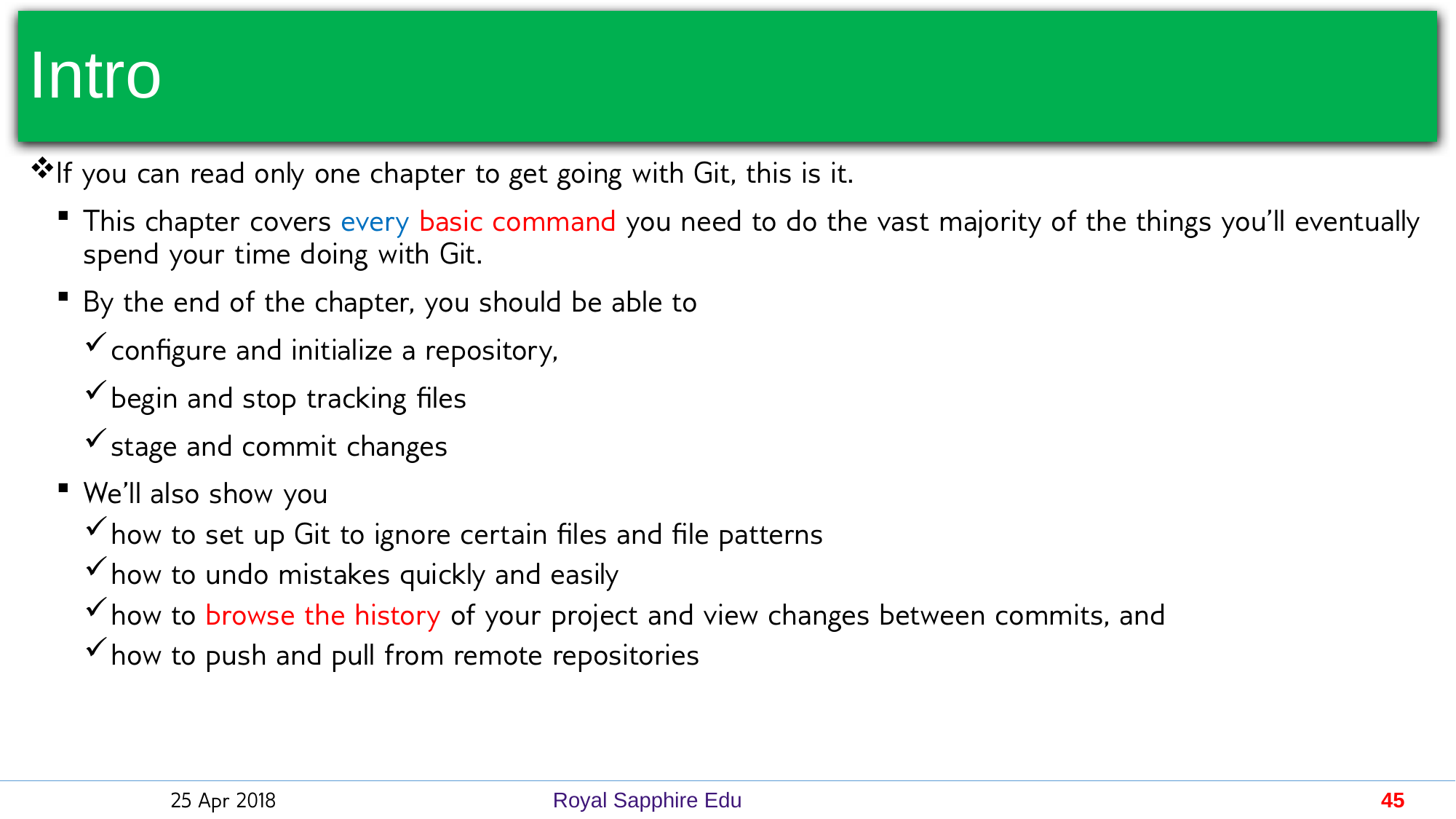

# Intro
If you can read only one chapter to get going with Git, this is it.
This chapter covers every basic command you need to do the vast majority of the things you’ll eventually spend your time doing with Git.
By the end of the chapter, you should be able to
configure and initialize a repository,
begin and stop tracking files
stage and commit changes
We’ll also show you
how to set up Git to ignore certain files and file patterns
how to undo mistakes quickly and easily
how to browse the history of your project and view changes between commits, and
how to push and pull from remote repositories
25 Apr 2018
Royal Sapphire Edu
45